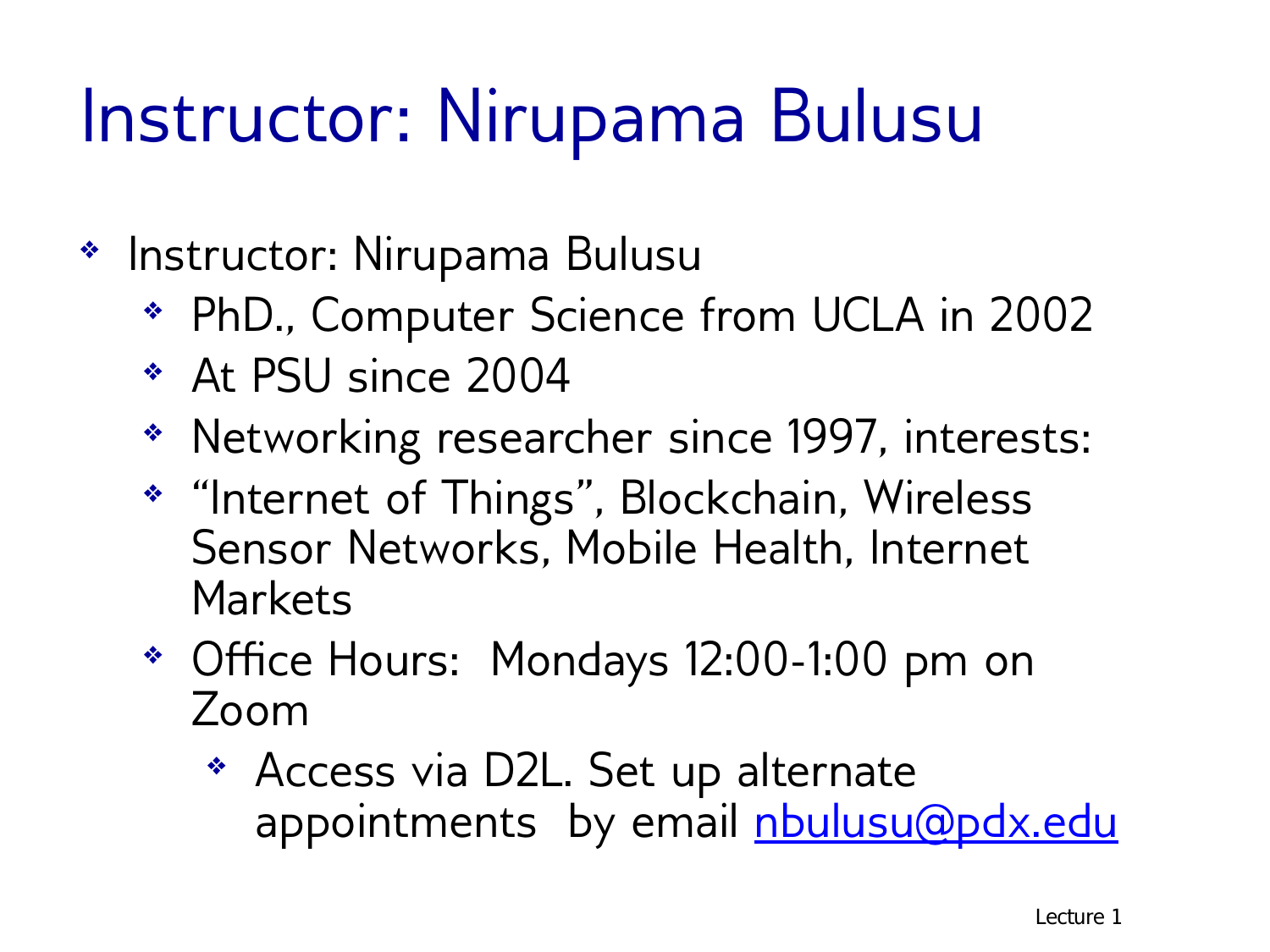

Instructor: Nirupama Bulusu
Instructor: Nirupama Bulusu
PhD., Computer Science from UCLA in 2002
At PSU since 2004
Networking researcher since 1997, interests:
“Internet of Things”, Blockchain, Wireless Sensor Networks, Mobile Health, Internet Markets
Office Hours:  Mondays 12:00-1:00 pm on Zoom
Access via D2L. Set up alternate appointments  by email nbulusu@pdx.edu
Lecture 1
4